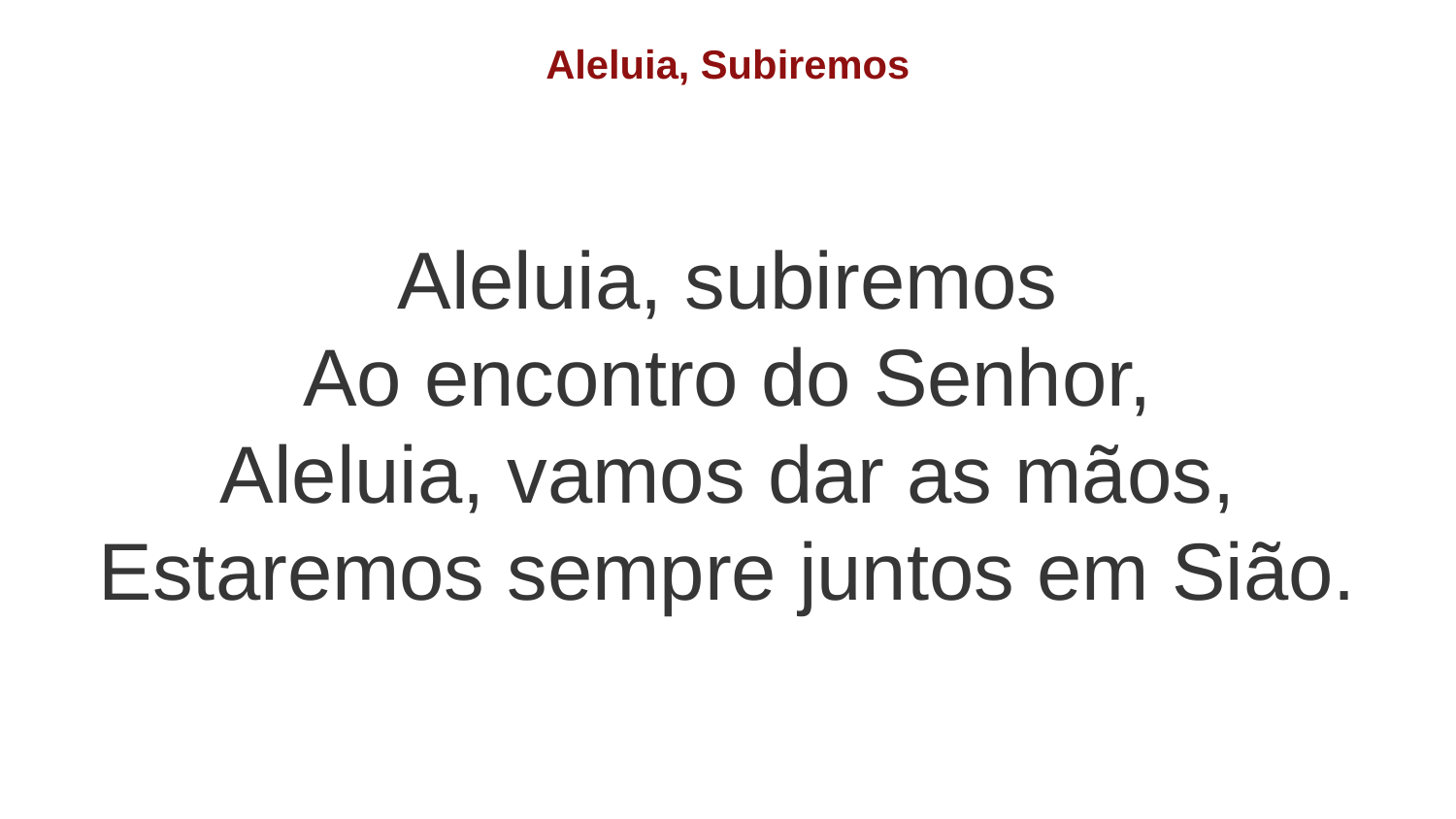

Aleluia, Subiremos
Aleluia, subiremos
Ao encontro do Senhor,
Aleluia, vamos dar as mãos,
Estaremos sempre juntos em Sião.